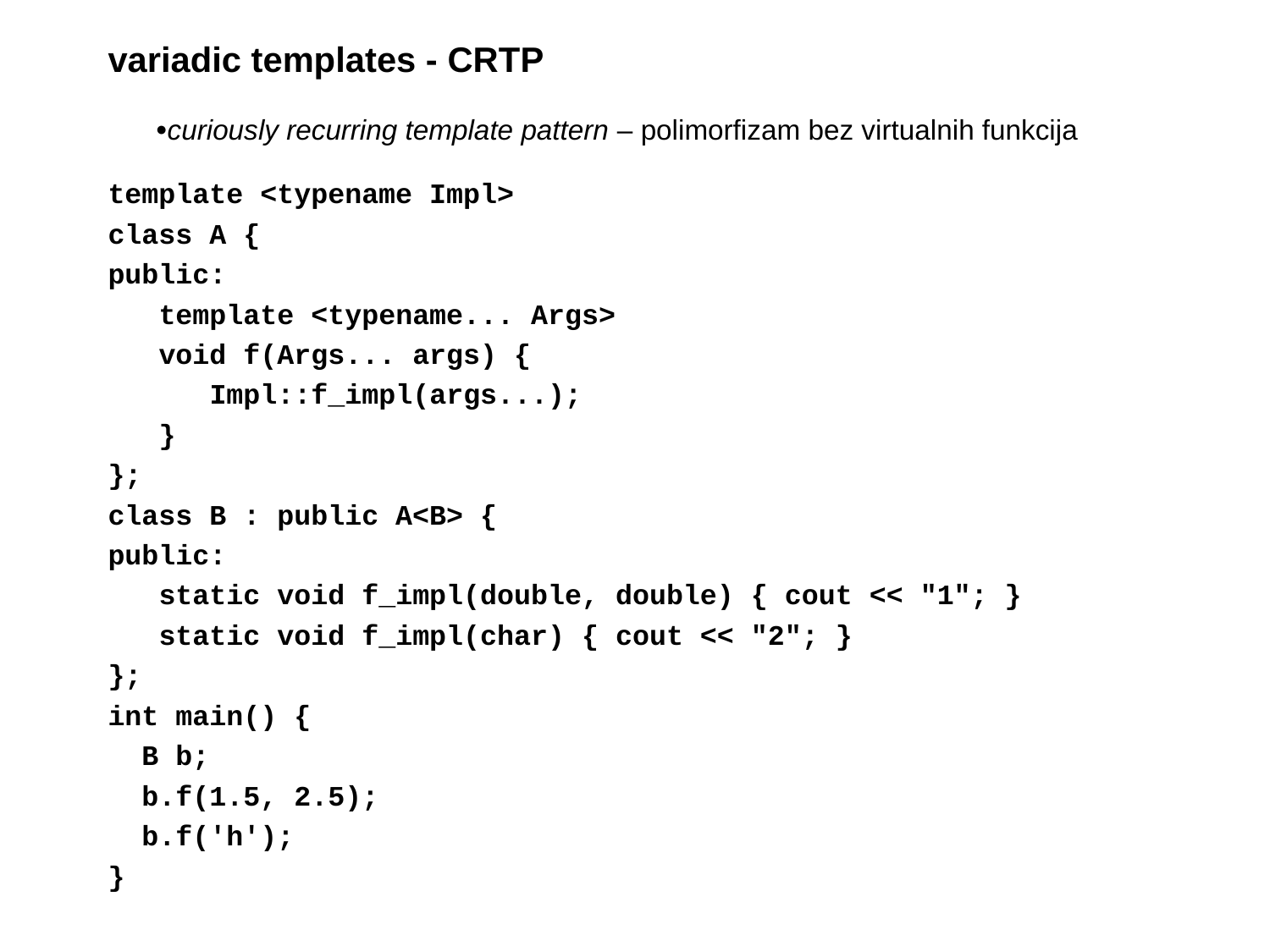

# variadic templates - CRTP
curiously recurring template pattern – polimorfizam bez virtualnih funkcija
template <typename Impl>
class A {
public:
   template <typename... Args>
   void f(Args... args) {
      Impl::f_impl(args...);
   }
};
class B : public A<B> {
public:
   static void f_impl(double, double) { cout << "1"; }
   static void f_impl(char) { cout << "2"; }
};
int main() {
  B b;
  b.f(1.5, 2.5);
  b.f('h');
}